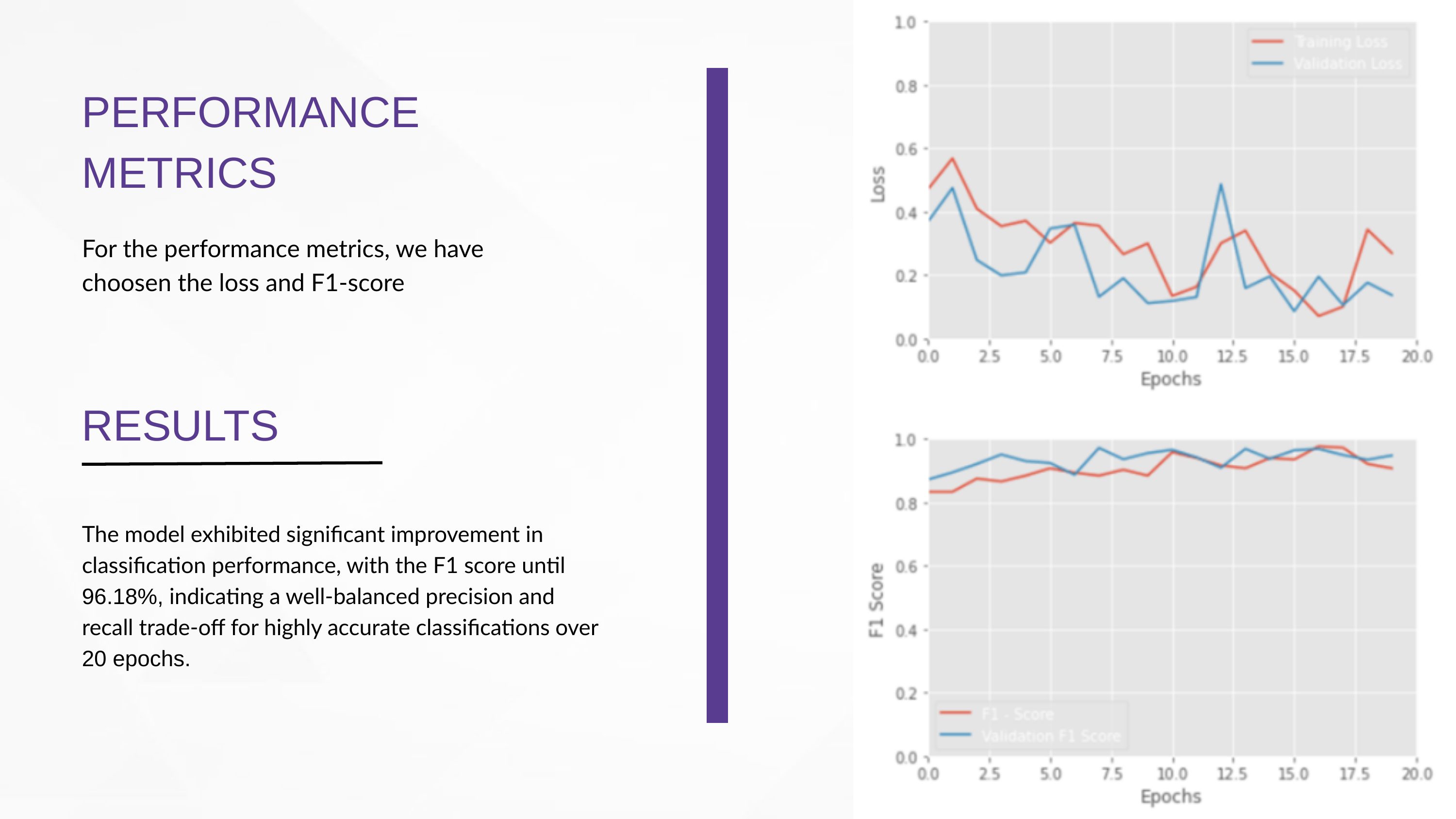

PERFORMANCE METRICS
For the performance metrics, we have choosen the loss and F1-score
RESULTS

The model exhibited significant improvement in classification performance, with the F1 score until 96.18%, indicating a well-balanced precision and recall trade-off for highly accurate classifications over 20 epochs.